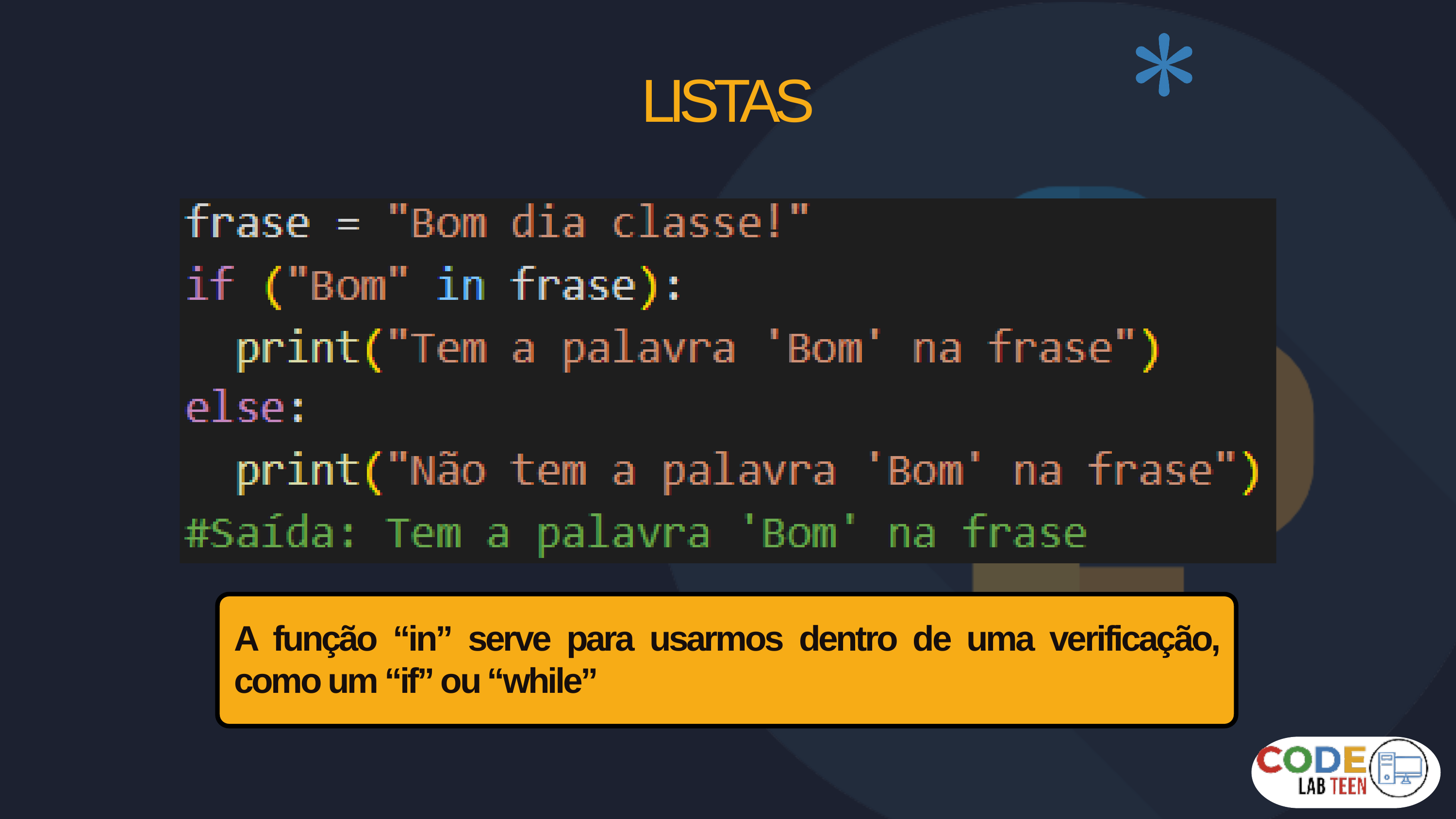

LISTAS

A função “in” serve para usarmos dentro de uma verificação, como um “if” ou “while”